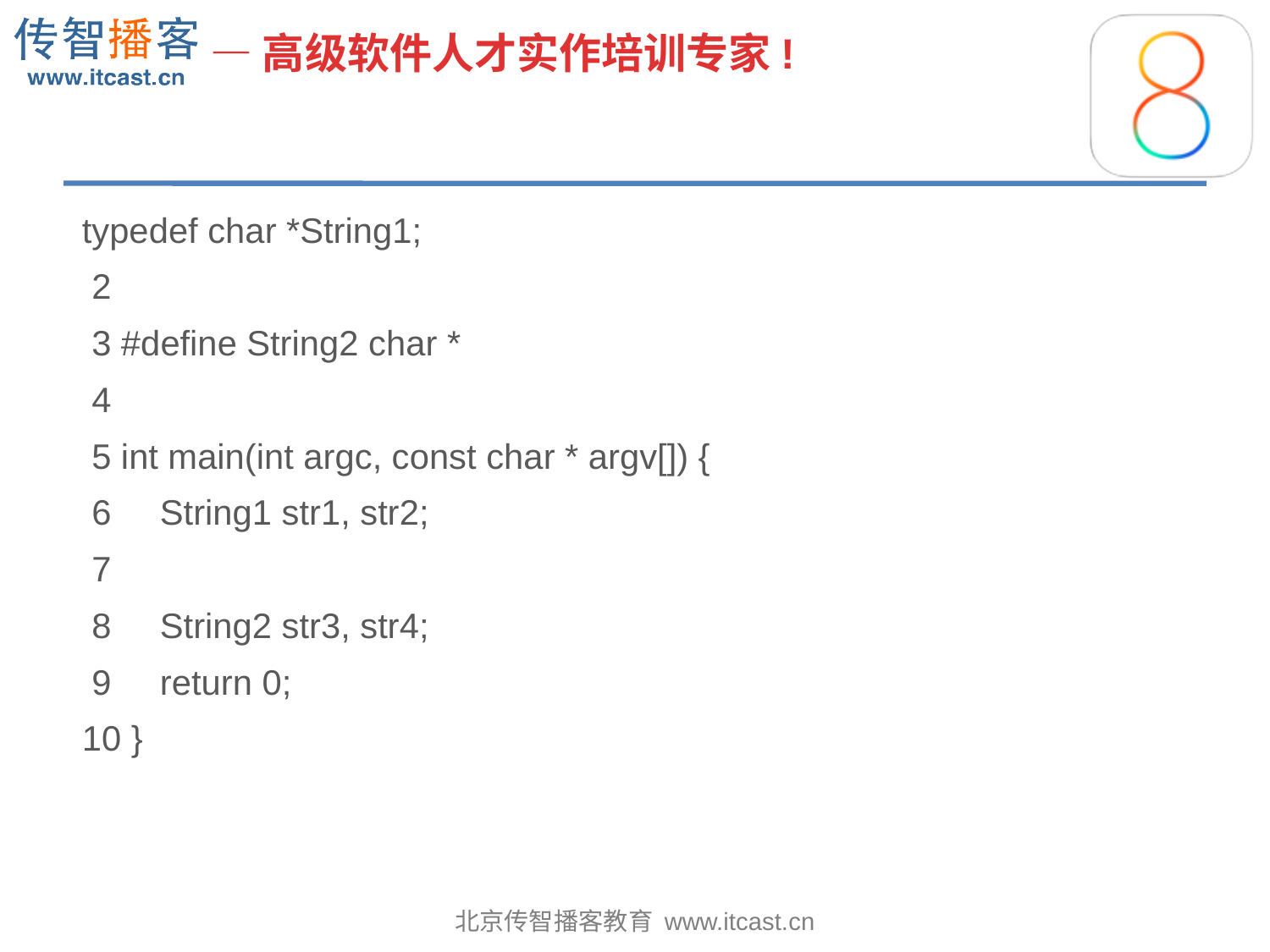

#
typedef char *String1;
 2
 3 #define String2 char *
 4
 5 int main(int argc, const char * argv[]) {
 6     String1 str1, str2;
 7
 8     String2 str3, str4;
 9     return 0;
10 }